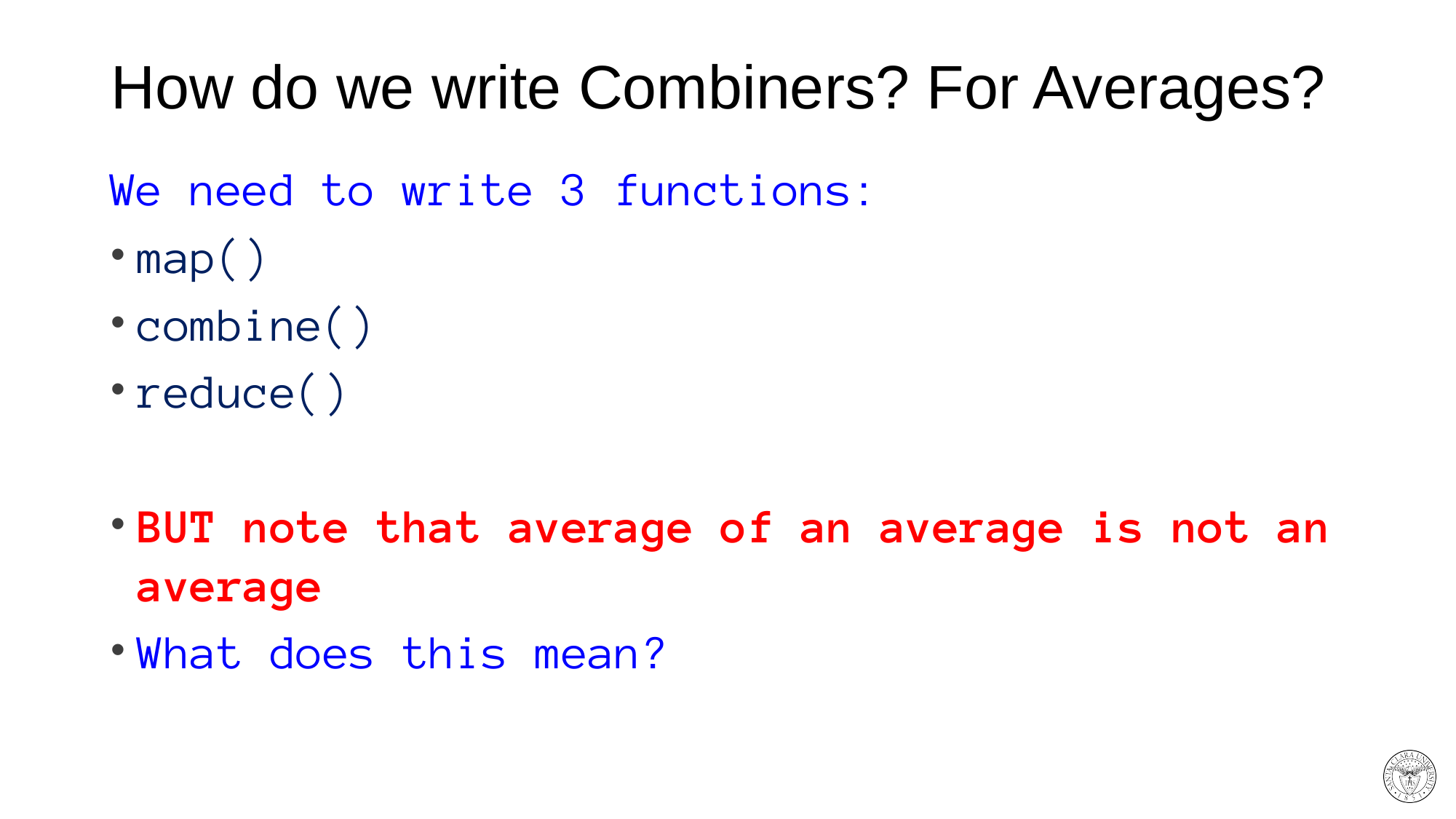

# How do we write Combiners? For Averages?
We need to write 3 functions:
map()
combine()
reduce()

BUT note that average of an average is not an average
What does this mean?